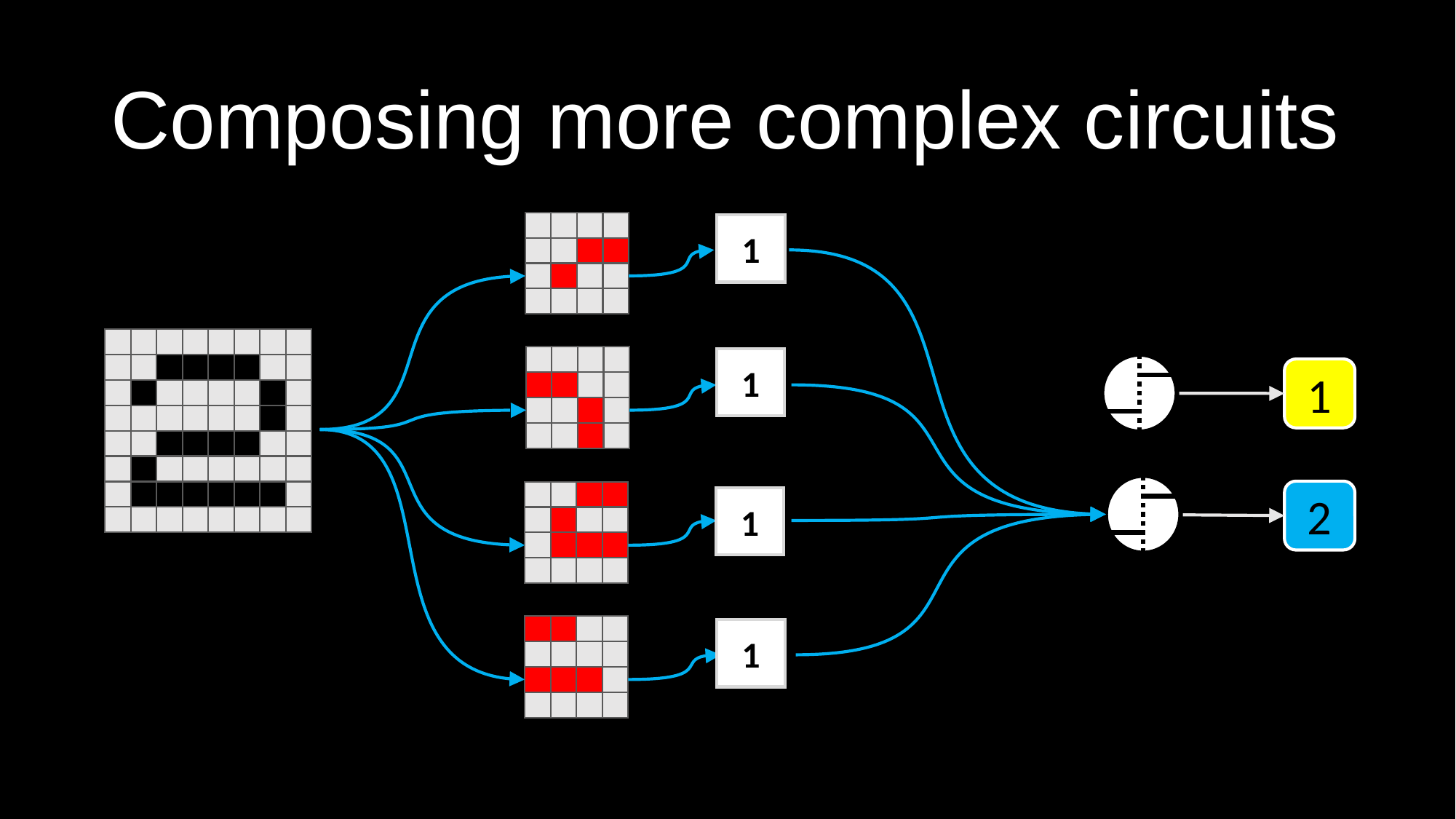

# Composing more complex circuits

1

1

1

2

1

1